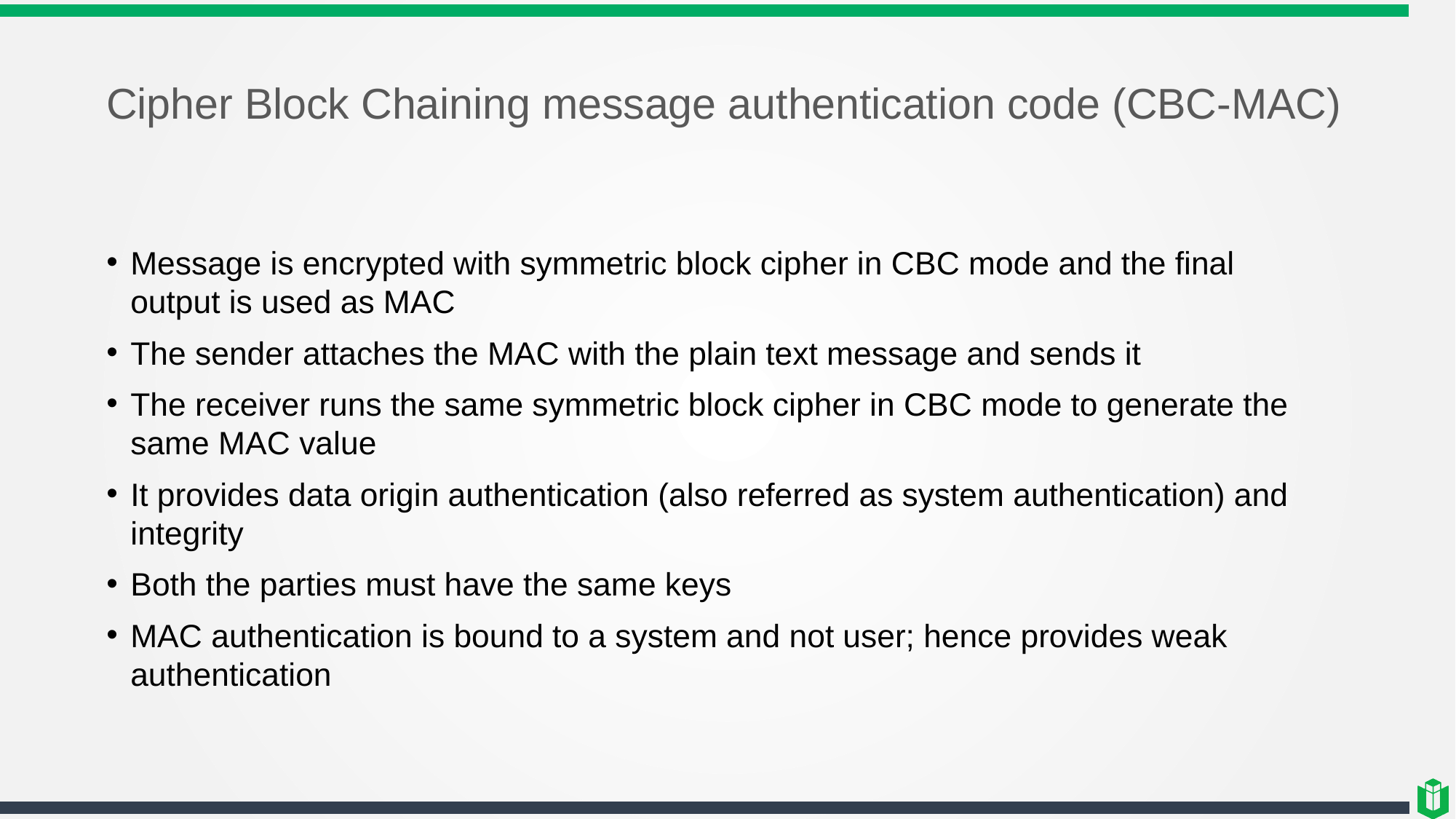

# Cipher Block Chaining message authentication code (CBC-MAC)
Message is encrypted with symmetric block cipher in CBC mode and the final output is used as MAC
The sender attaches the MAC with the plain text message and sends it
The receiver runs the same symmetric block cipher in CBC mode to generate the same MAC value
It provides data origin authentication (also referred as system authentication) and integrity
Both the parties must have the same keys
MAC authentication is bound to a system and not user; hence provides weak authentication